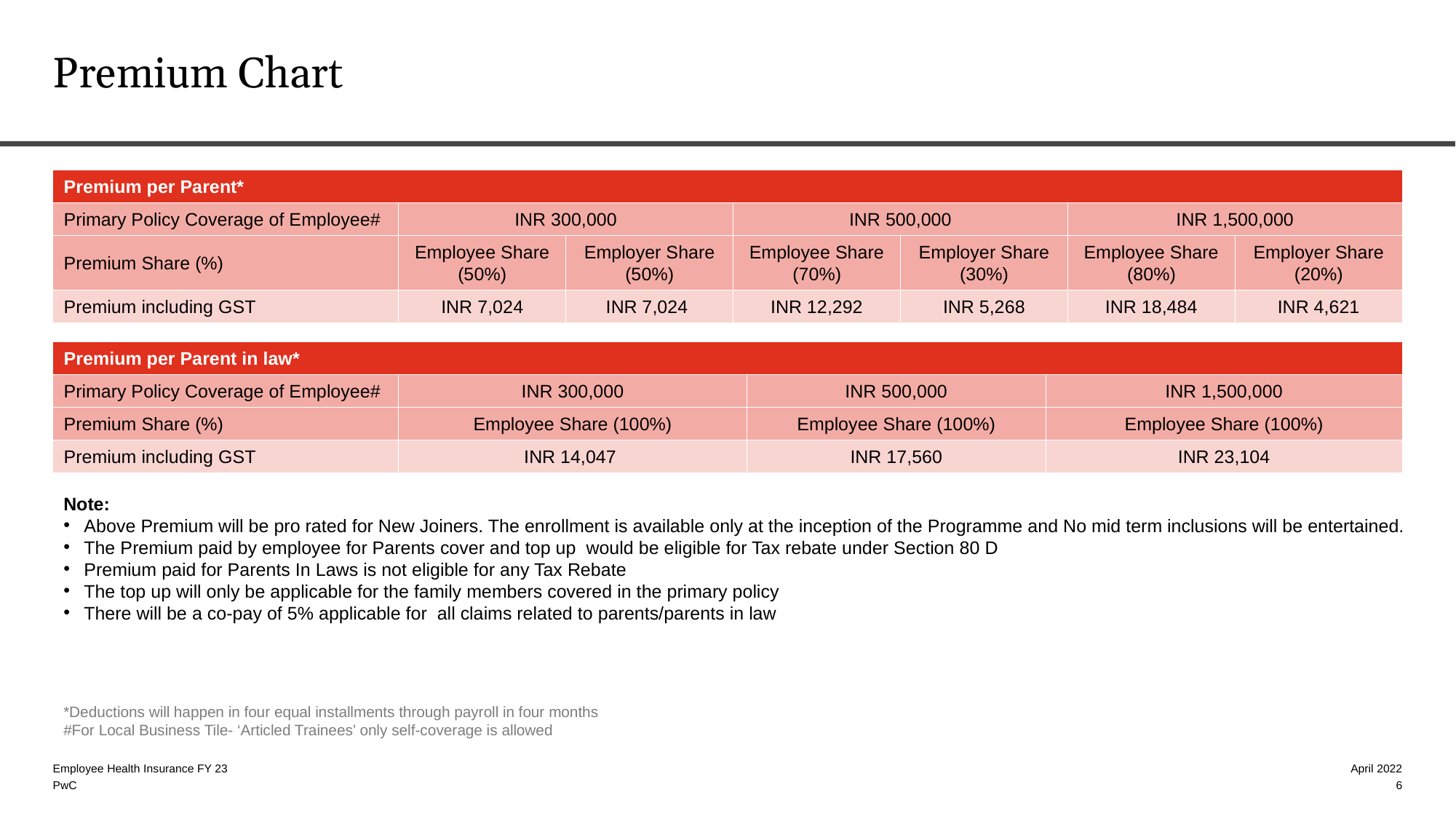

# Premium Chart
| Premium per Parent\* |  |  |  |  |  |  |
| --- | --- | --- | --- | --- | --- | --- |
| Primary Policy Coverage of Employee# | INR 300,000 |  | INR 500,000 |  | INR 1,500,000 |  |
| Premium Share (%) | Employee Share (50%) | Employer Share (50%) | Employee Share (70%) | Employer Share (30%) | Employee Share (80%) | Employer Share (20%) |
| Premium including GST | INR 7,024 | INR 7,024 | INR 12,292 | INR 5,268 | INR 18,484 | INR 4,621 |
| Premium per Parent in law\* |  |  |  |
| --- | --- | --- | --- |
| Primary Policy Coverage of Employee# | INR 300,000 | INR 500,000 | INR 1,500,000 |
| Premium Share (%) | Employee Share (100%) | Employee Share (100%) | Employee Share (100%) |
| Premium including GST | INR 14,047 | INR 17,560 | INR 23,104 |
Note:
Above Premium will be pro rated for New Joiners. The enrollment is available only at the inception of the Programme and No mid term inclusions will be entertained.
The Premium paid by employee for Parents cover and top up  would be eligible for Tax rebate under Section 80 D
Premium paid for Parents In Laws is not eligible for any Tax Rebate
The top up will only be applicable for the family members covered in the primary policy
There will be a co-pay of 5% applicable for  all claims related to parents/parents in law
*Deductions will happen in four equal installments through payroll in four months
#For Local Business Tile- ‘Articled Trainees’ only self-coverage is allowed
Employee Health Insurance FY 23
April 2022
6